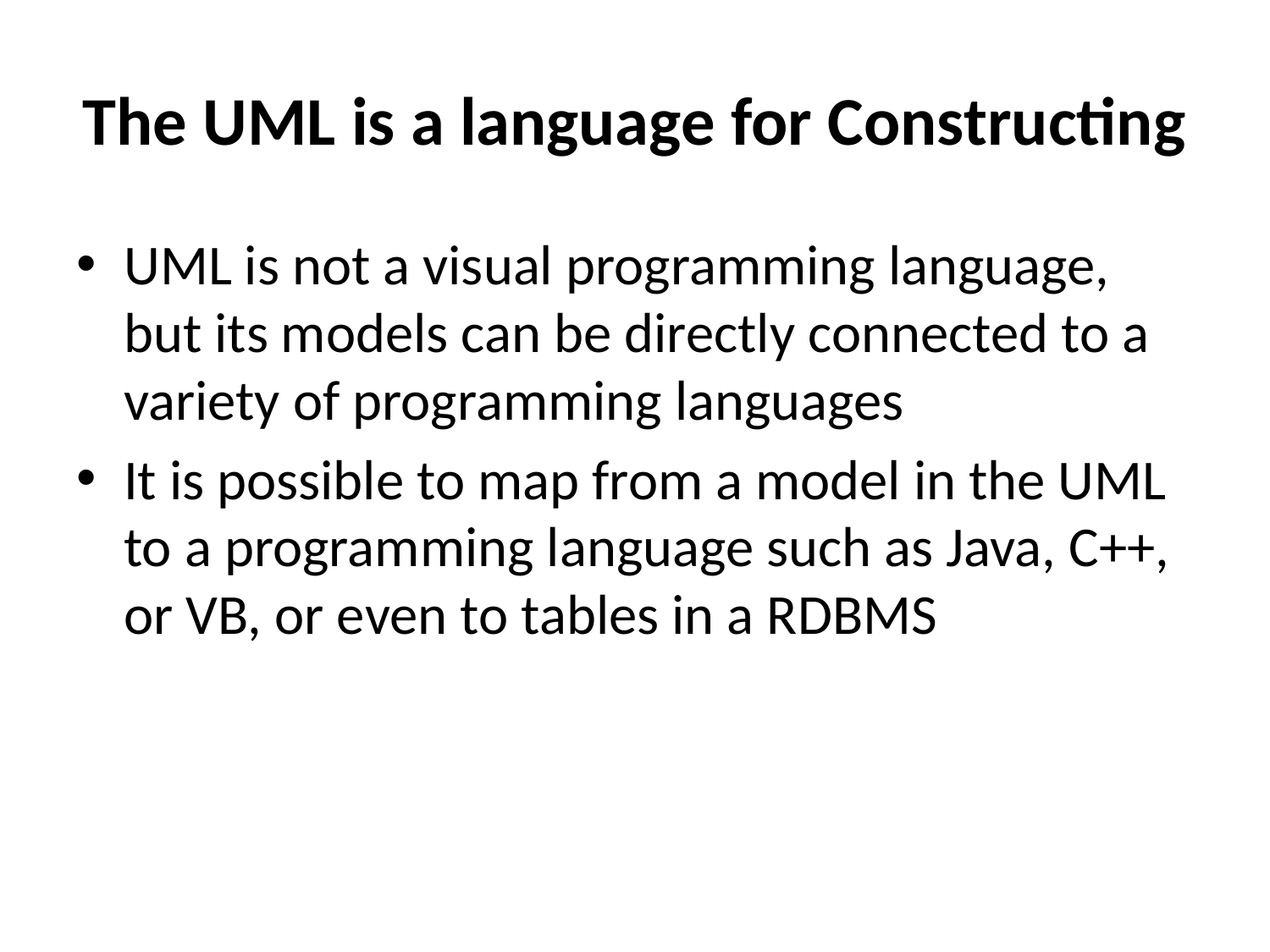

# The UML is a language for Constructing
UML is not a visual programming language, but its models can be directly connected to a variety of programming languages
It is possible to map from a model in the UML to a programming language such as Java, C++, or VB, or even to tables in a RDBMS